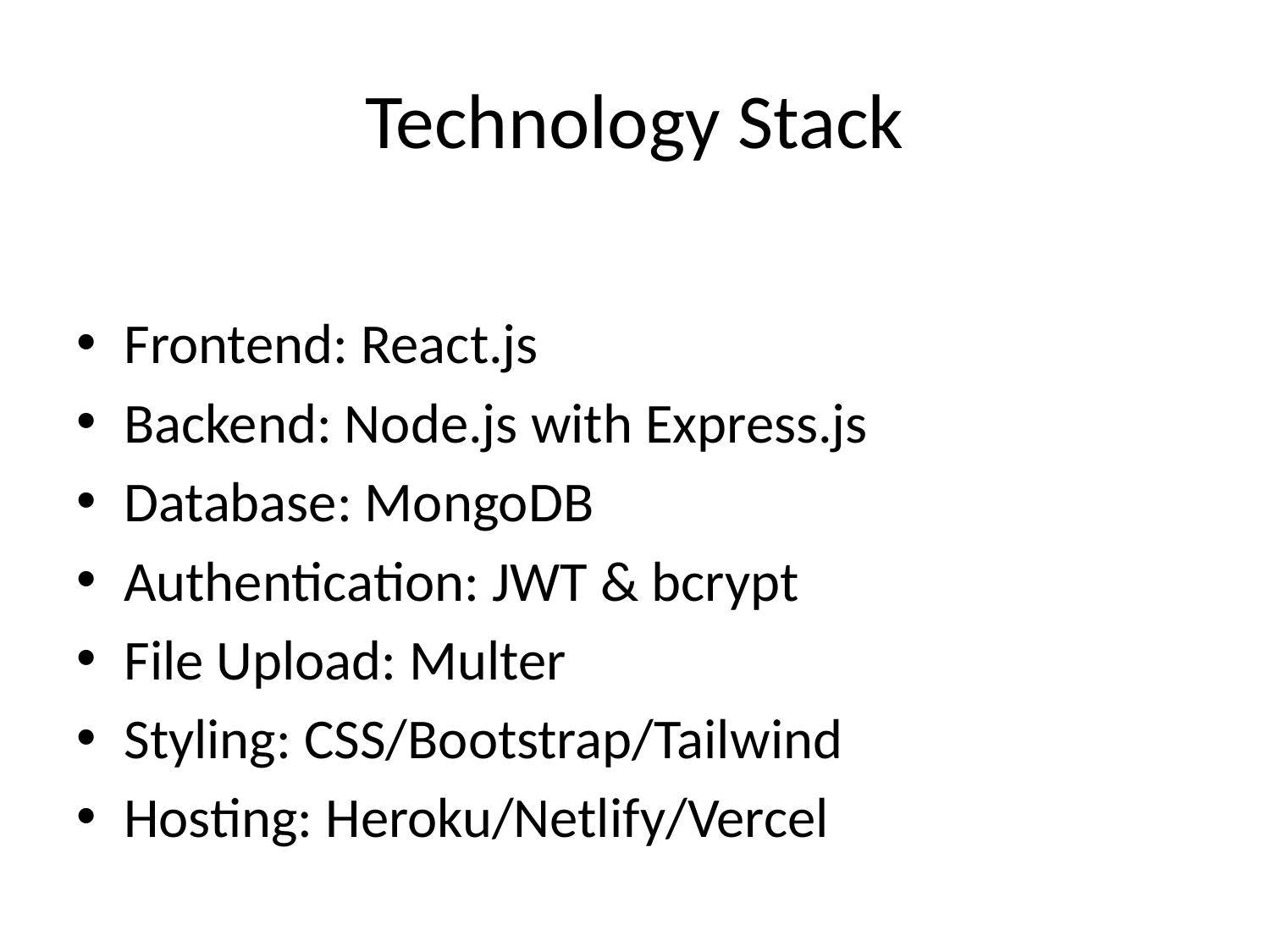

# Technology Stack

Frontend: React.js
Backend: Node.js with Express.js
Database: MongoDB
Authentication: JWT & bcrypt
File Upload: Multer
Styling: CSS/Bootstrap/Tailwind
Hosting: Heroku/Netlify/Vercel